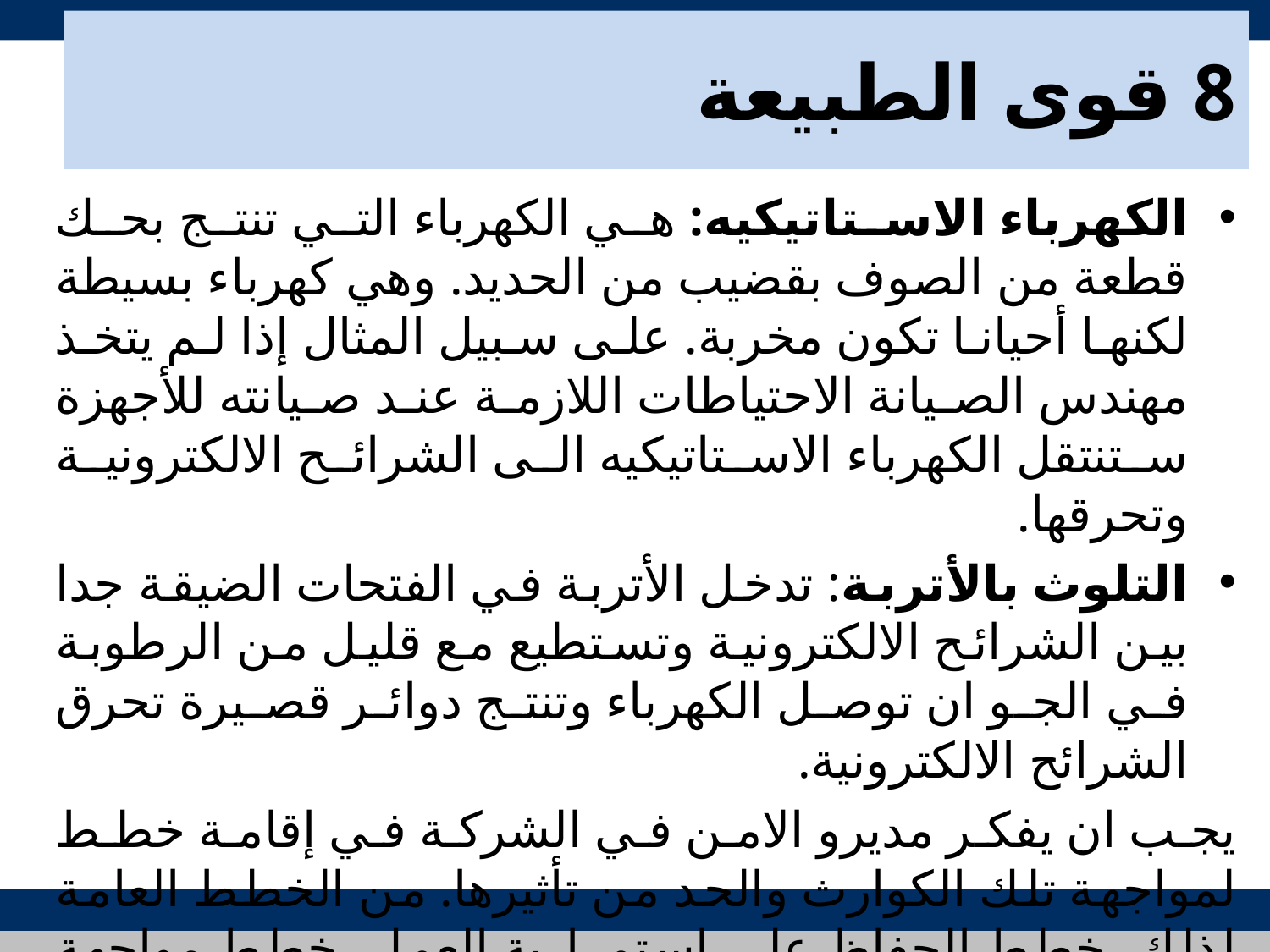

# 8 قوى الطبيعة
الكهرباء الاستاتيكيه: هي الكهرباء التي تنتج بحك قطعة من الصوف بقضيب من الحديد. وهي كهرباء بسيطة لكنها أحيانا تكون مخربة. على سبيل المثال إذا لم يتخذ مهندس الصيانة الاحتياطات اللازمة عند صيانته للأجهزة ستنتقل الكهرباء الاستاتيكيه الى الشرائح الالكترونية وتحرقها.
التلوث بالأتربة: تدخل الأتربة في الفتحات الضيقة جدا بين الشرائح الالكترونية وتستطيع مع قليل من الرطوبة في الجو ان توصل الكهرباء وتنتج دوائر قصيرة تحرق الشرائح الالكترونية.
يجب ان يفكر مديرو الامن في الشركة في إقامة خطط لمواجهة تلك الكوارث والحد من تأثيرها. من الخطط العامة لذلك، خطط الحفاظ على استمرارية العمل، خطط مواجهة الأحداث، وخطط التعافي من الكوارث.